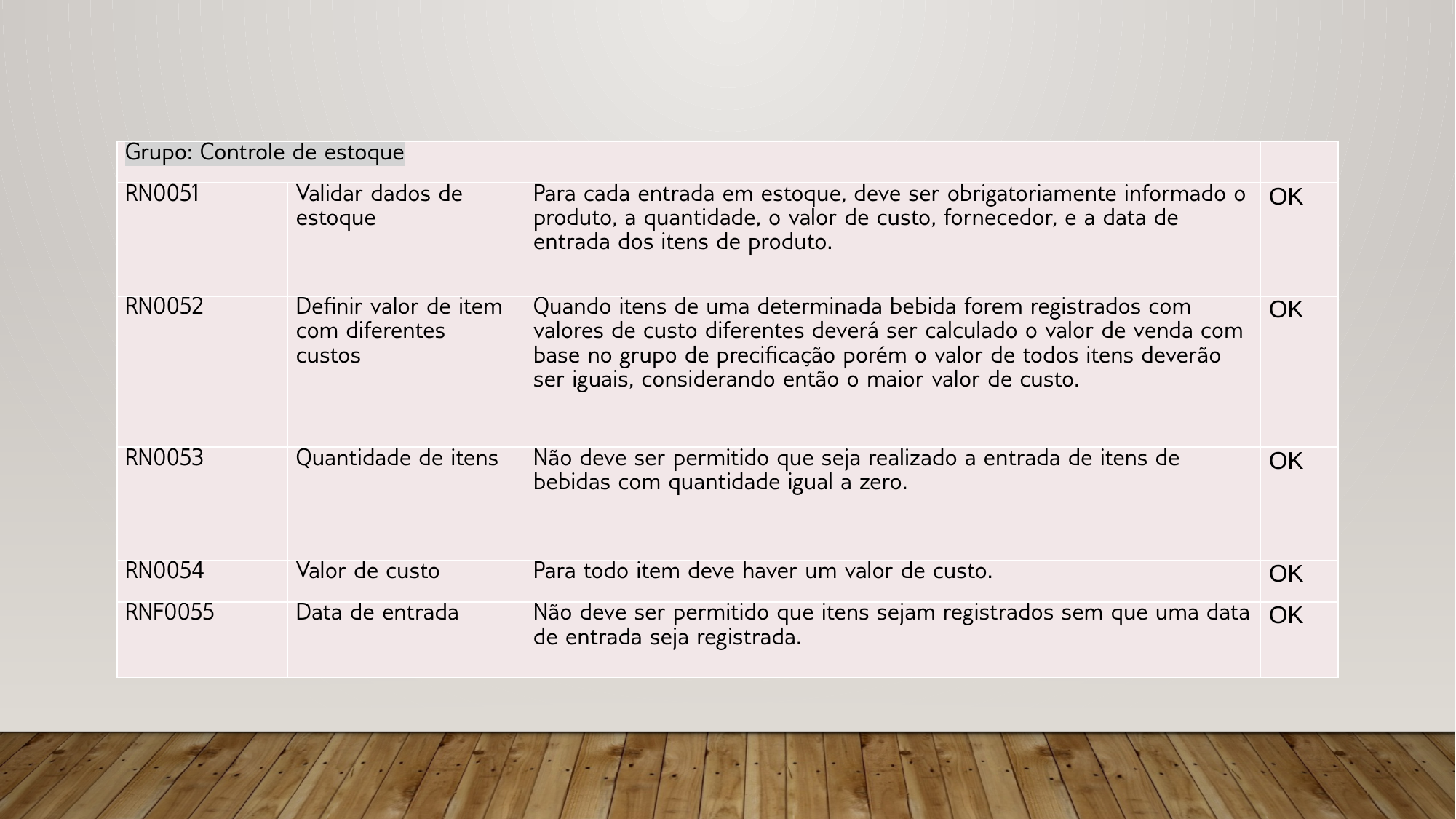

| Grupo: Controle de estoque |  |  |  |
| --- | --- | --- | --- |
| RN0051 | Validar dados de estoque | Para cada entrada em estoque, deve ser obrigatoriamente informado o produto, a quantidade, o valor de custo, fornecedor, e a data de entrada dos itens de produto. | OK |
| RN0052 | Definir valor de item com diferentes custos | Quando itens de uma determinada bebida forem registrados com valores de custo diferentes deverá ser calculado o valor de venda com base no grupo de precificação porém o valor de todos itens deverão ser iguais, considerando então o maior valor de custo. | OK |
| RN0053 | Quantidade de itens | Não deve ser permitido que seja realizado a entrada de itens de bebidas com quantidade igual a zero. | OK |
| RN0054 | Valor de custo | Para todo item deve haver um valor de custo. | OK |
| RNF0055 | Data de entrada | Não deve ser permitido que itens sejam registrados sem que uma data de entrada seja registrada. | OK |